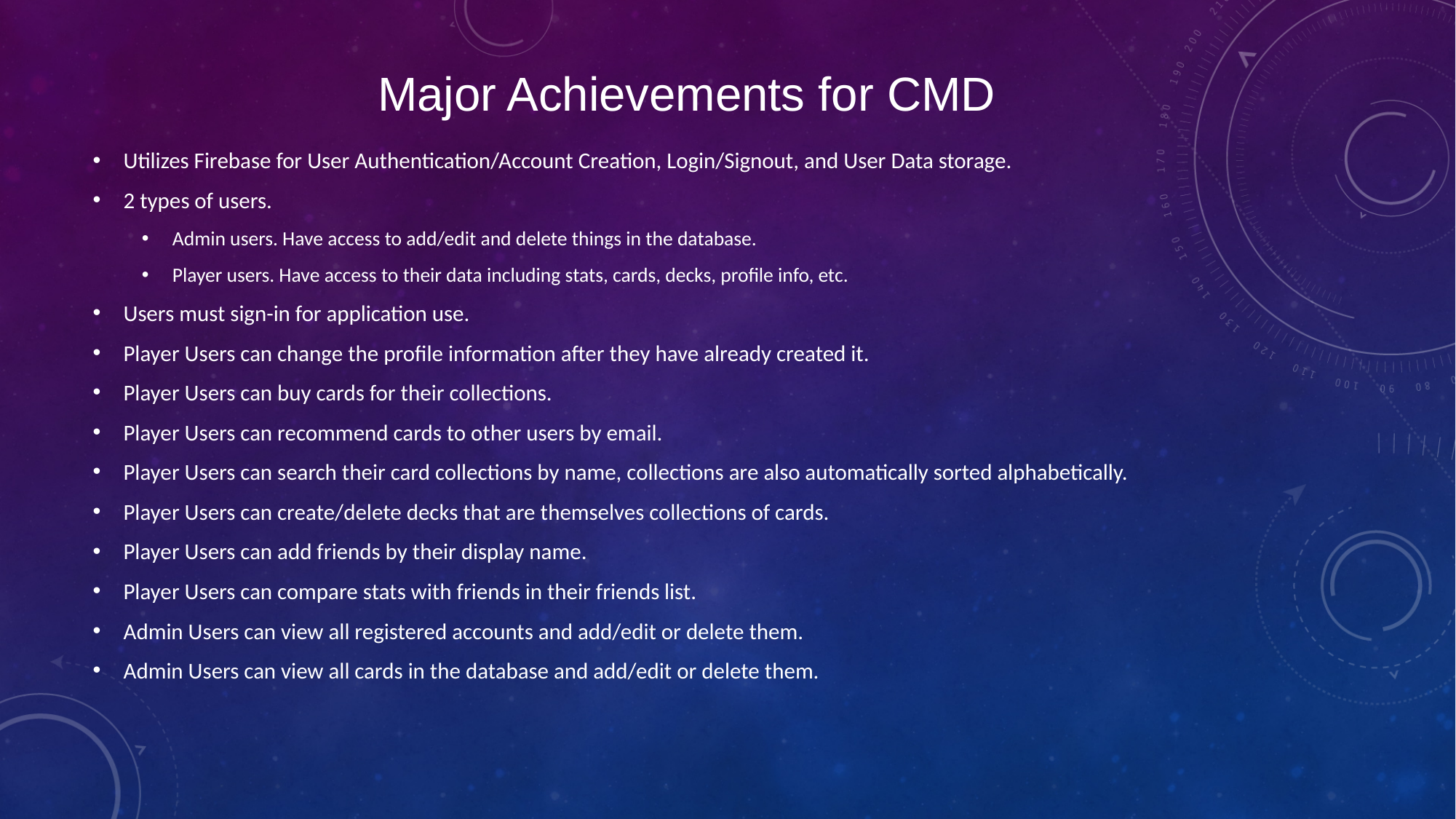

# Major Achievements for CMD
Utilizes Firebase for User Authentication/Account Creation, Login/Signout, and User Data storage.
2 types of users.
Admin users. Have access to add/edit and delete things in the database.
Player users. Have access to their data including stats, cards, decks, profile info, etc.
Users must sign-in for application use.
Player Users can change the profile information after they have already created it.
Player Users can buy cards for their collections.
Player Users can recommend cards to other users by email.
Player Users can search their card collections by name, collections are also automatically sorted alphabetically.
Player Users can create/delete decks that are themselves collections of cards.
Player Users can add friends by their display name.
Player Users can compare stats with friends in their friends list.
Admin Users can view all registered accounts and add/edit or delete them.
Admin Users can view all cards in the database and add/edit or delete them.